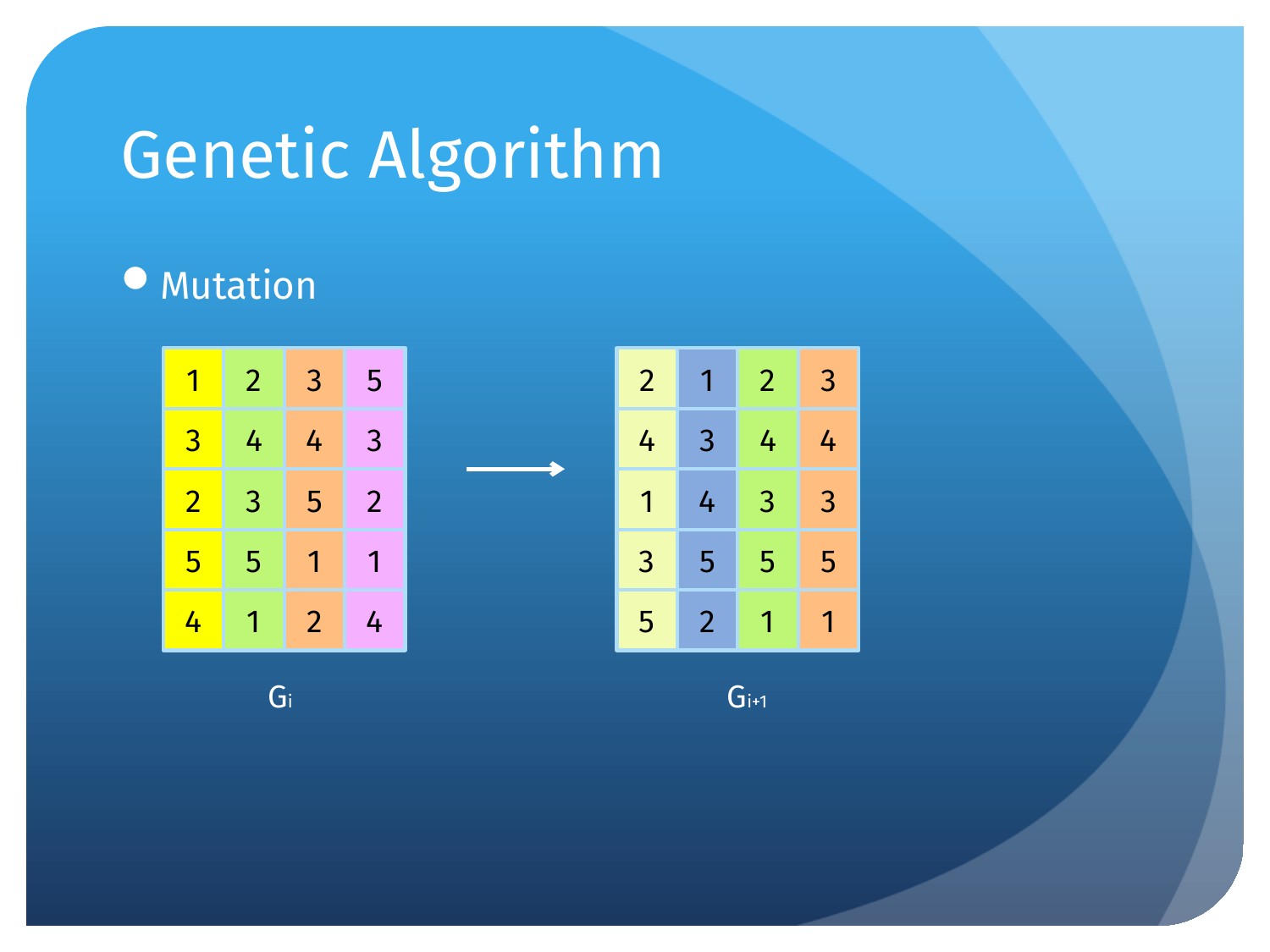

# Genetic Algorithm
Mutation
1
2
3
5
2
1
2
3
3
4
4
3
4
3
4
4
2
3
5
2
1
4
3
3
5
5
1
1
3
5
5
5
4
1
2
4
5
2
1
1
Gi
Gi+1